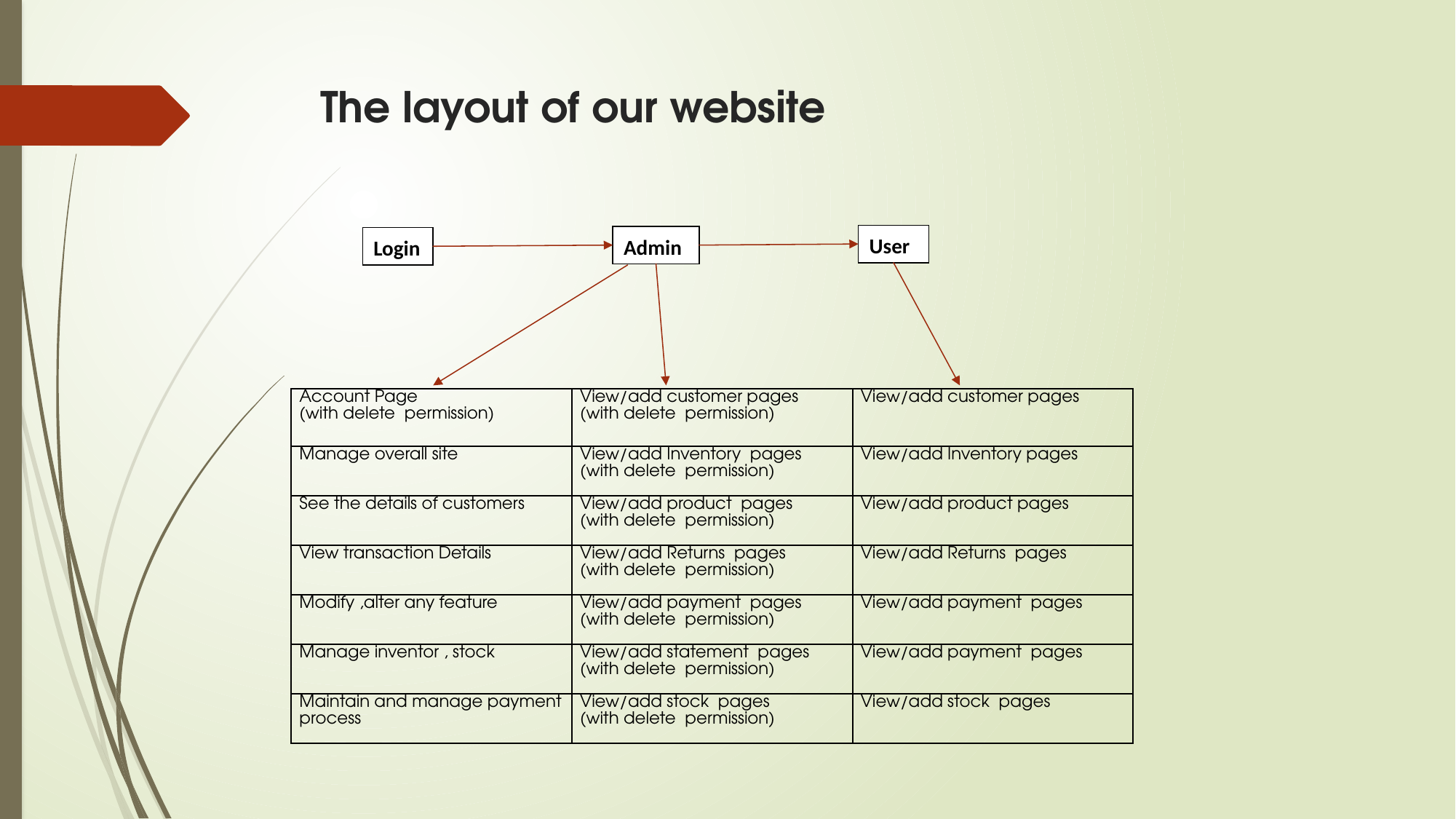

# The layout of our website
User
Admin
Login
| Account Page (with delete permission) | View/add customer pages (with delete permission) | View/add customer pages |
| --- | --- | --- |
| Manage overall site | View/add Inventory pages (with delete permission) | View/add Inventory pages |
| See the details of customers | View/add product pages (with delete permission) | View/add product pages |
| View transaction Details | View/add Returns pages (with delete permission) | View/add Returns pages |
| Modify ,alter any feature | View/add payment pages (with delete permission) | View/add payment pages |
| Manage inventor , stock | View/add statement pages (with delete permission) | View/add payment pages |
| Maintain and manage payment process | View/add stock pages (with delete permission) | View/add stock pages |